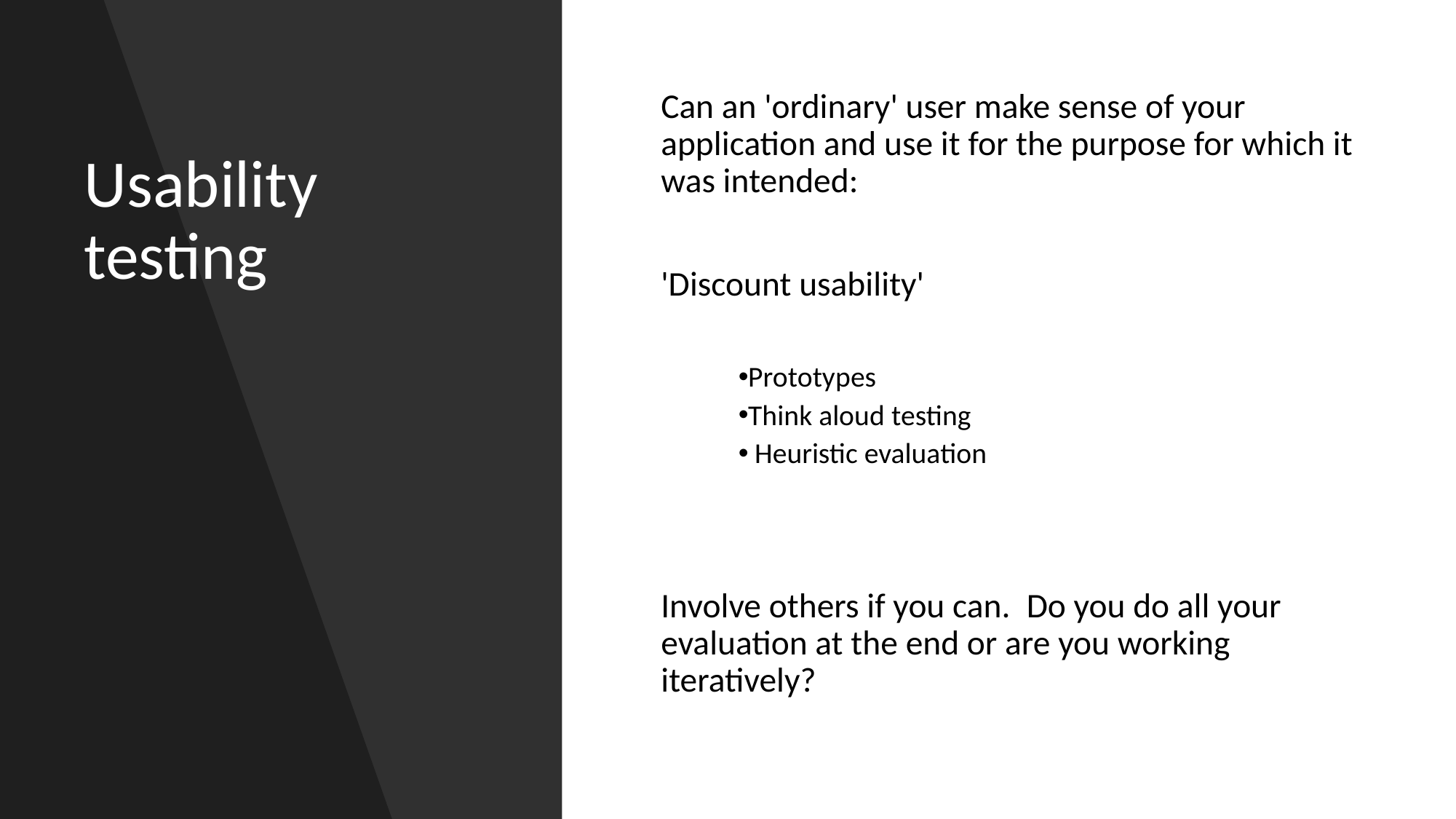

# Usability testing
Can an 'ordinary' user make sense of your application and use it for the purpose for which it was intended:

'Discount usability'

Prototypes
Think aloud testing
 Heuristic evaluation

Involve others if you can.  Do you do all your evaluation at the end or are you working iteratively?